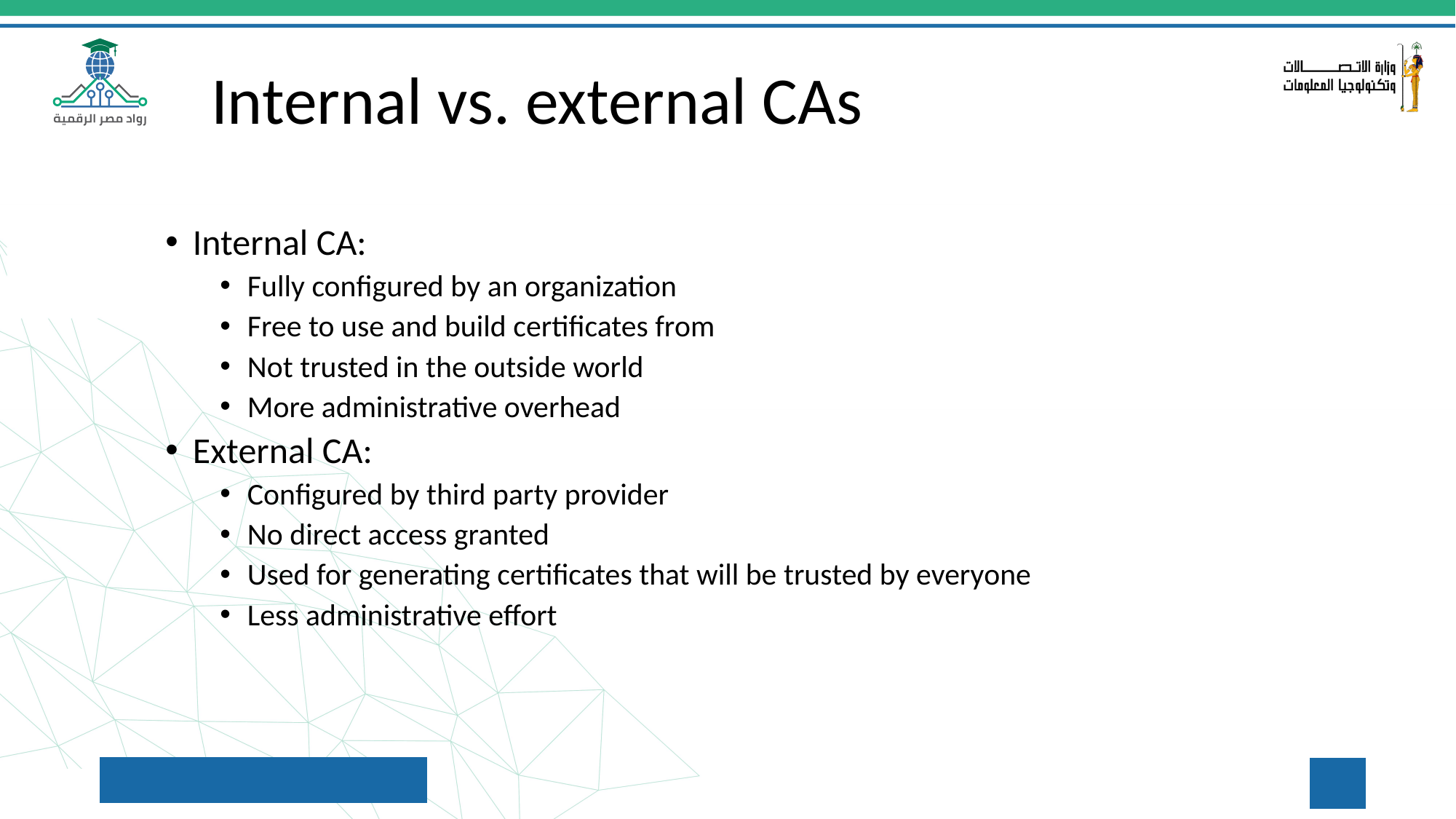

# Internal vs. external CAs
Internal CA:
Fully configured by an organization
Free to use and build certificates from
Not trusted in the outside world
More administrative overhead
External CA:
Configured by third party provider
No direct access granted
Used for generating certificates that will be trusted by everyone
Less administrative effort